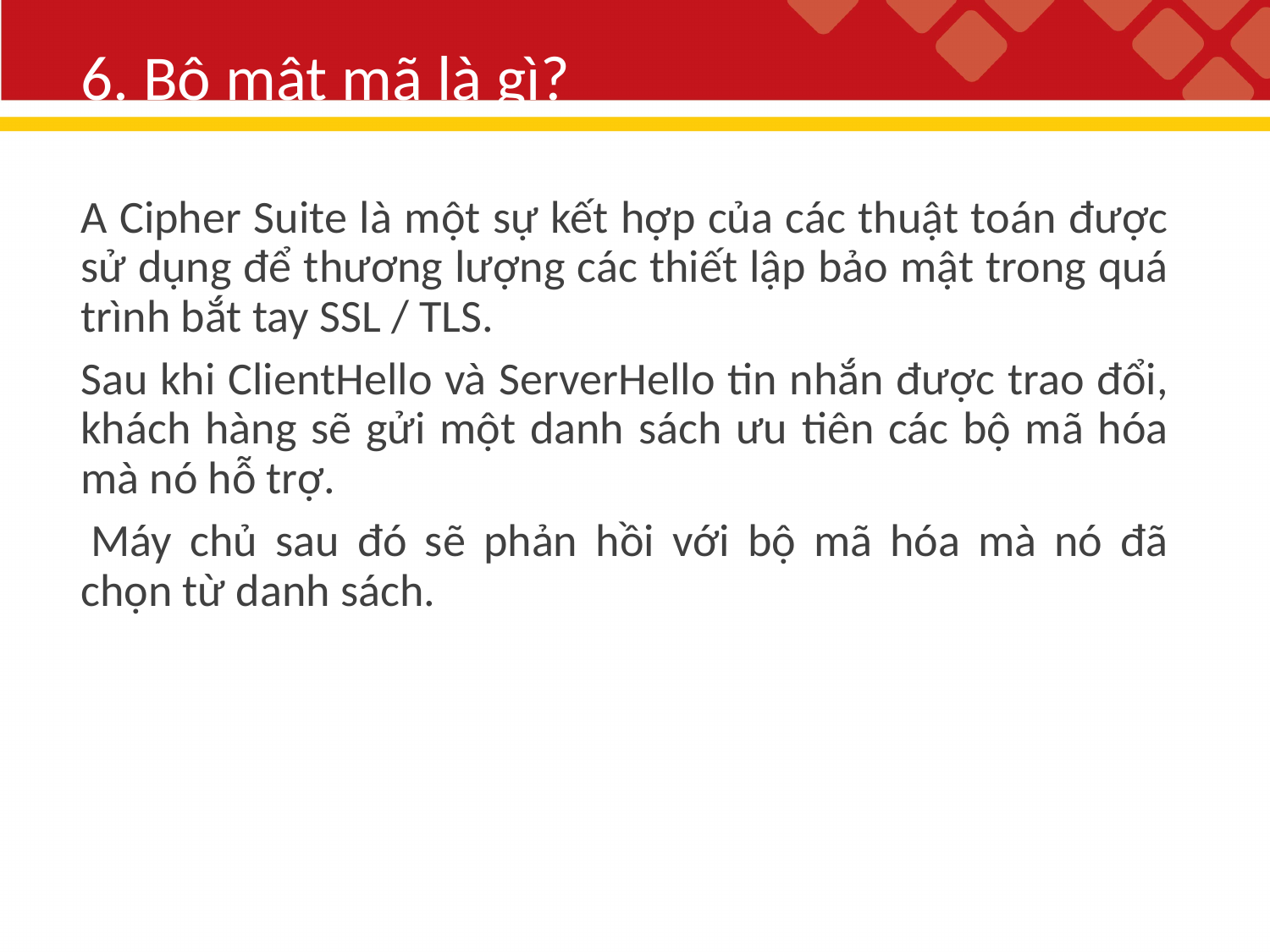

# 6. Bộ mật mã là gì?
A Cipher Suite là một sự kết hợp của các thuật toán được sử dụng để thương lượng các thiết lập bảo mật trong quá trình bắt tay SSL / TLS.
Sau khi ClientHello và ServerHello tin nhắn được trao đổi, khách hàng sẽ gửi một danh sách ưu tiên các bộ mã hóa mà nó hỗ trợ.
 Máy chủ sau đó sẽ phản hồi với bộ mã hóa mà nó đã chọn từ danh sách.